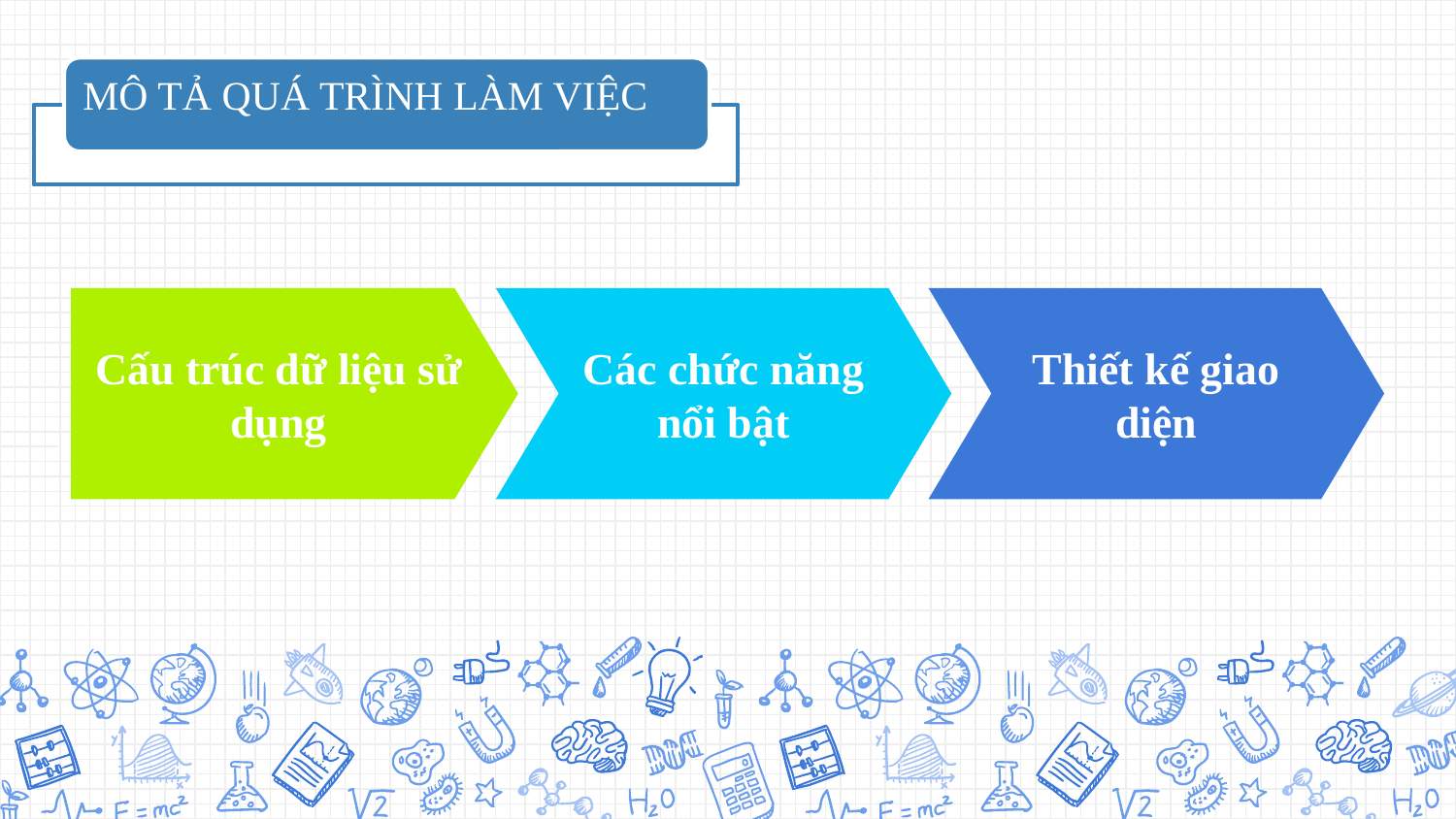

MÔ TẢ QUÁ TRÌNH LÀM VIỆC

Cấu trúc dữ liệu sử dụng
Các chức năng nổi bật
Thiết kế giao diện